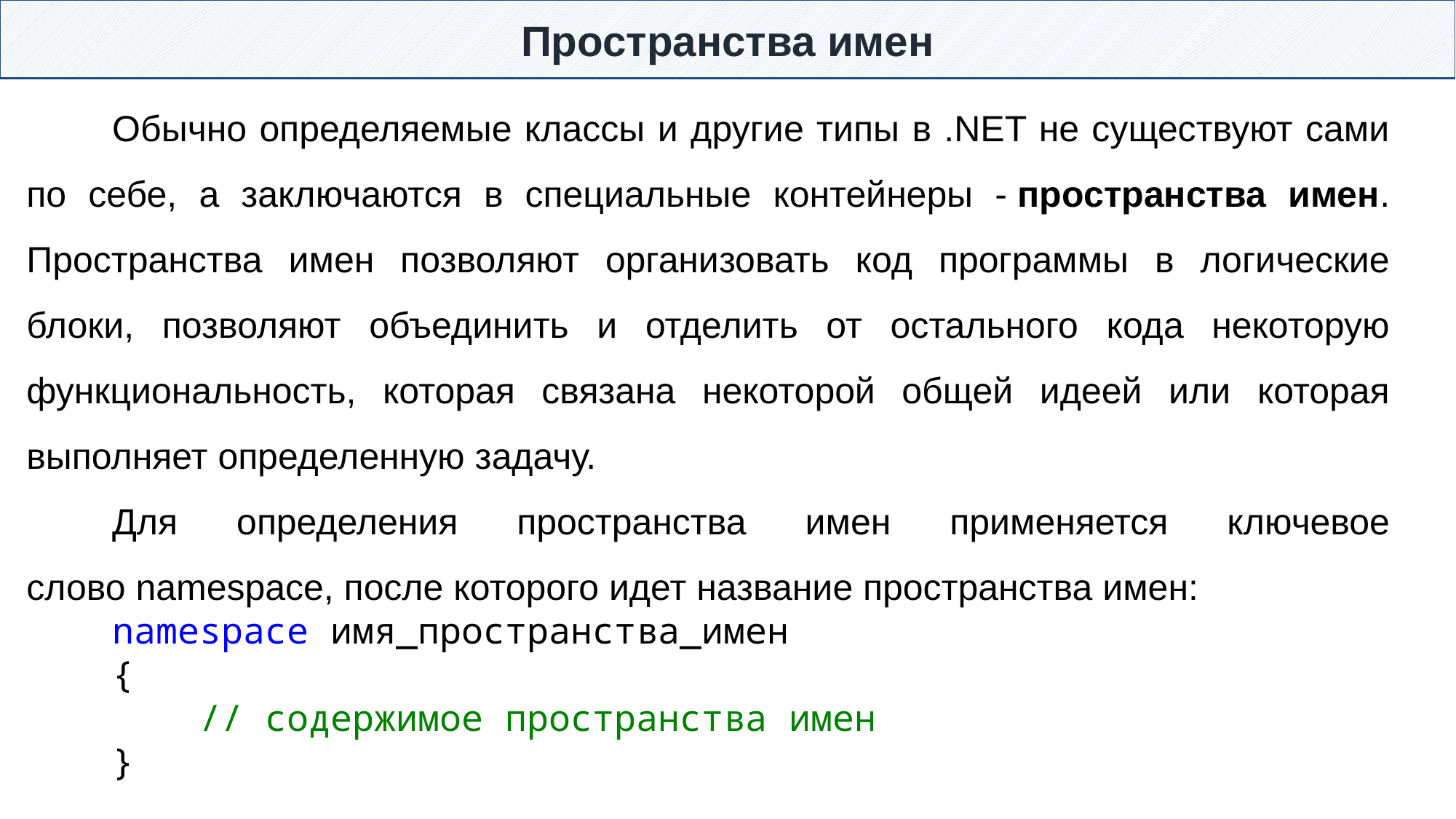

Пространства имен
Обычно определяемые классы и другие типы в .NET не существуют сами по себе, а заключаются в специальные контейнеры - пространства имен. Пространства имен позволяют организовать код программы в логические блоки, позволяют объединить и отделить от остального кода некоторую функциональность, которая связана некоторой общей идеей или которая выполняет определенную задачу.
Для определения пространства имен применяется ключевое слово namespace, после которого идет название пространства имен:
namespace имя_пространства_имен
{
    // содержимое пространства имен
}